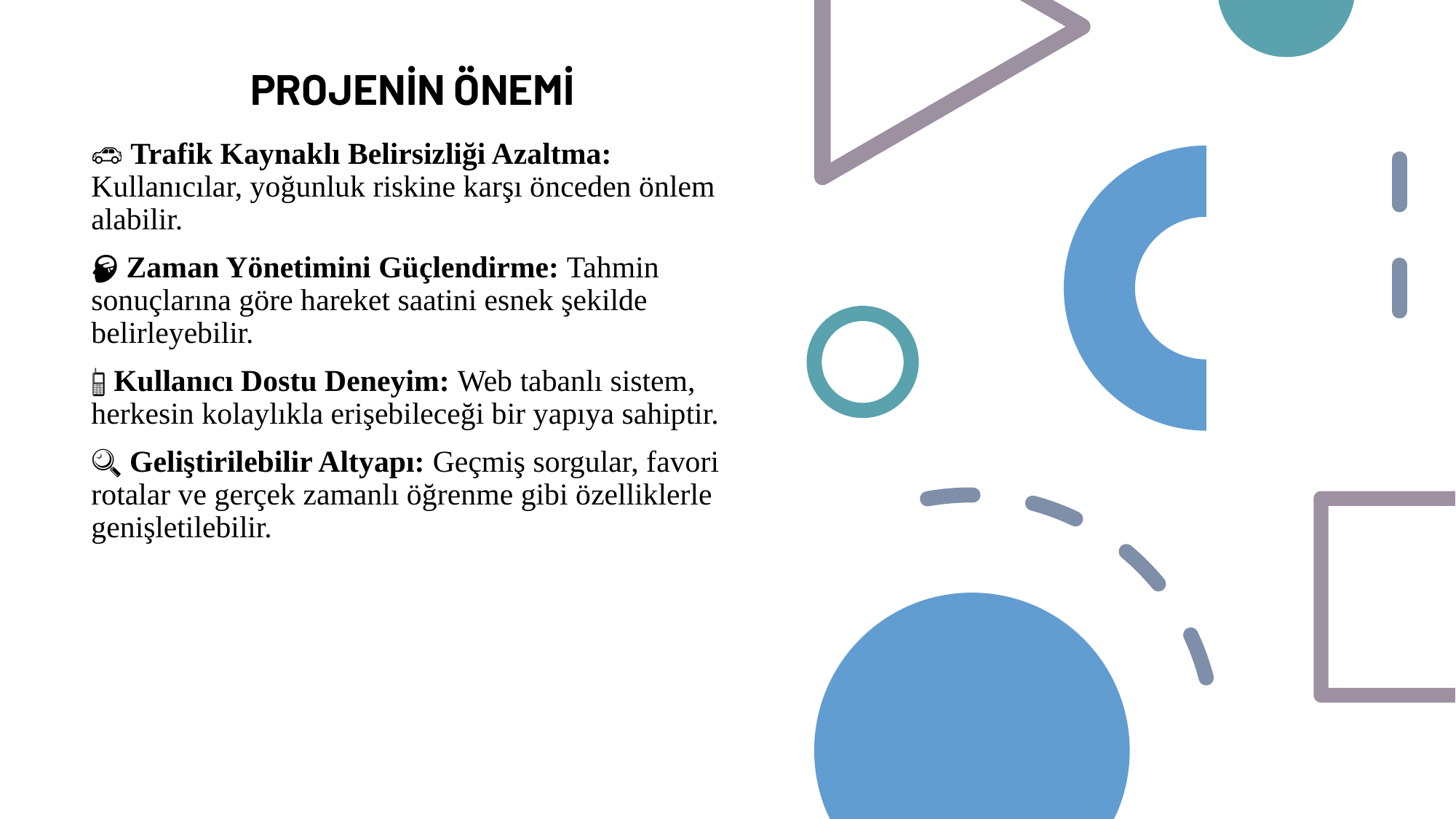

PROJENİN ÖNEMİ

🚗 Trafik Kaynaklı Belirsizliği Azaltma: Kullanıcılar, yoğunluk riskine karşı önceden önlem alabilir.
🧠 Zaman Yönetimini Güçlendirme: Tahmin sonuçlarına göre hareket saatini esnek şekilde belirleyebilir.
📱 Kullanıcı Dostu Deneyim: Web tabanlı sistem, herkesin kolaylıkla erişebileceği bir yapıya sahiptir.
🔍 Geliştirilebilir Altyapı: Geçmiş sorgular, favori rotalar ve gerçek zamanlı öğrenme gibi özelliklerle genişletilebilir.